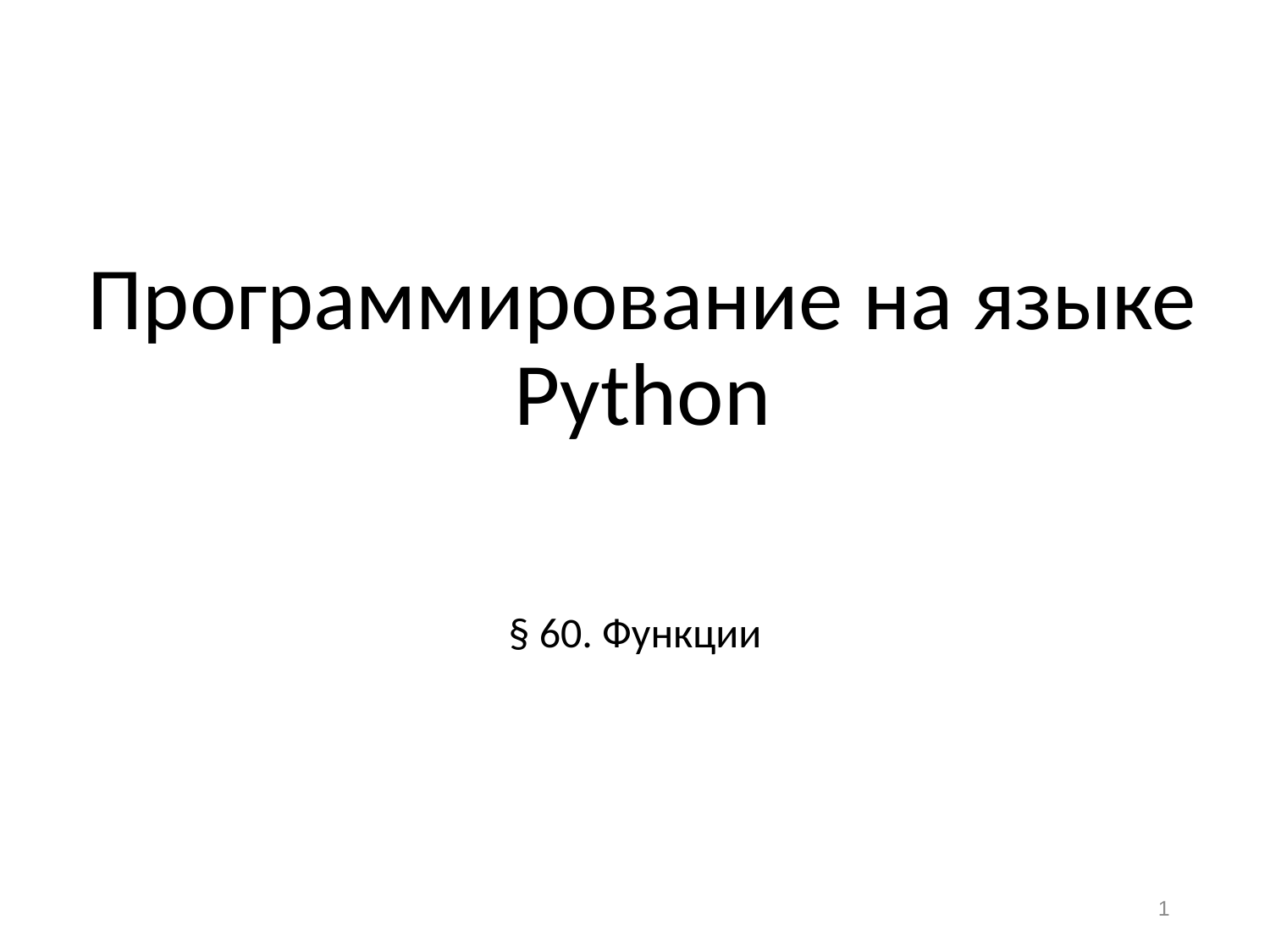

# Программирование на языке Python
§ 60. Функции
1